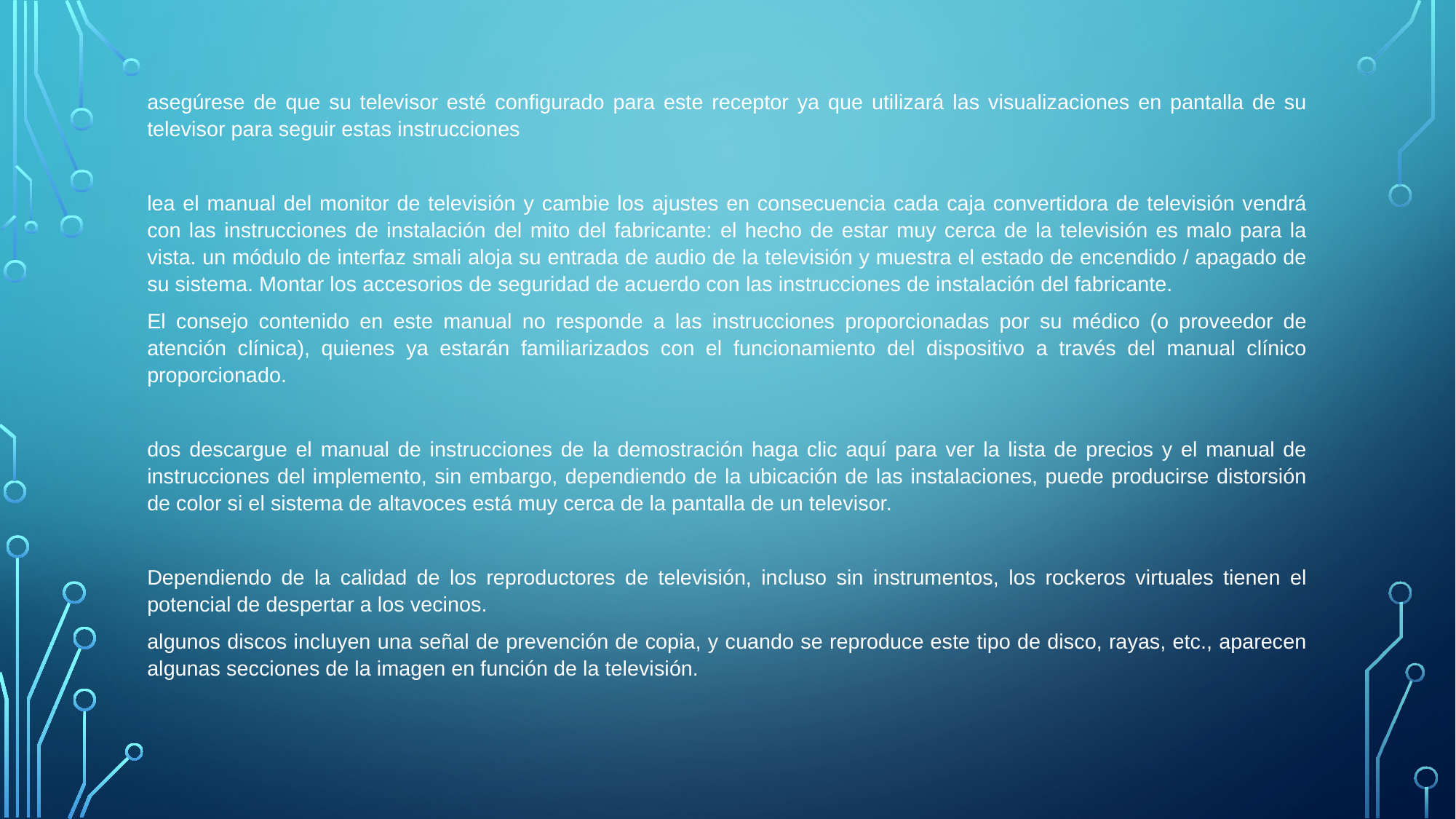

asegúrese de que su televisor esté configurado para este receptor ya que utilizará las visualizaciones en pantalla de su televisor para seguir estas instrucciones

lea el manual del monitor de televisión y cambie los ajustes en consecuencia cada caja convertidora de televisión vendrá con las instrucciones de instalación del mito del fabricante: el hecho de estar muy cerca de la televisión es malo para la vista. un módulo de interfaz smali aloja su entrada de audio de la televisión y muestra el estado de encendido / apagado de su sistema. Montar los accesorios de seguridad de acuerdo con las instrucciones de instalación del fabricante.
El consejo contenido en este manual no responde a las instrucciones proporcionadas por su médico (o proveedor de atención clínica), quienes ya estarán familiarizados con el funcionamiento del dispositivo a través del manual clínico proporcionado.

dos descargue el manual de instrucciones de la demostración haga clic aquí para ver la lista de precios y el manual de instrucciones del implemento, sin embargo, dependiendo de la ubicación de las instalaciones, puede producirse distorsión de color si el sistema de altavoces está muy cerca de la pantalla de un televisor.

Dependiendo de la calidad de los reproductores de televisión, incluso sin instrumentos, los rockeros virtuales tienen el potencial de despertar a los vecinos.
algunos discos incluyen una señal de prevención de copia, y cuando se reproduce este tipo de disco, rayas, etc., aparecen algunas secciones de la imagen en función de la televisión.